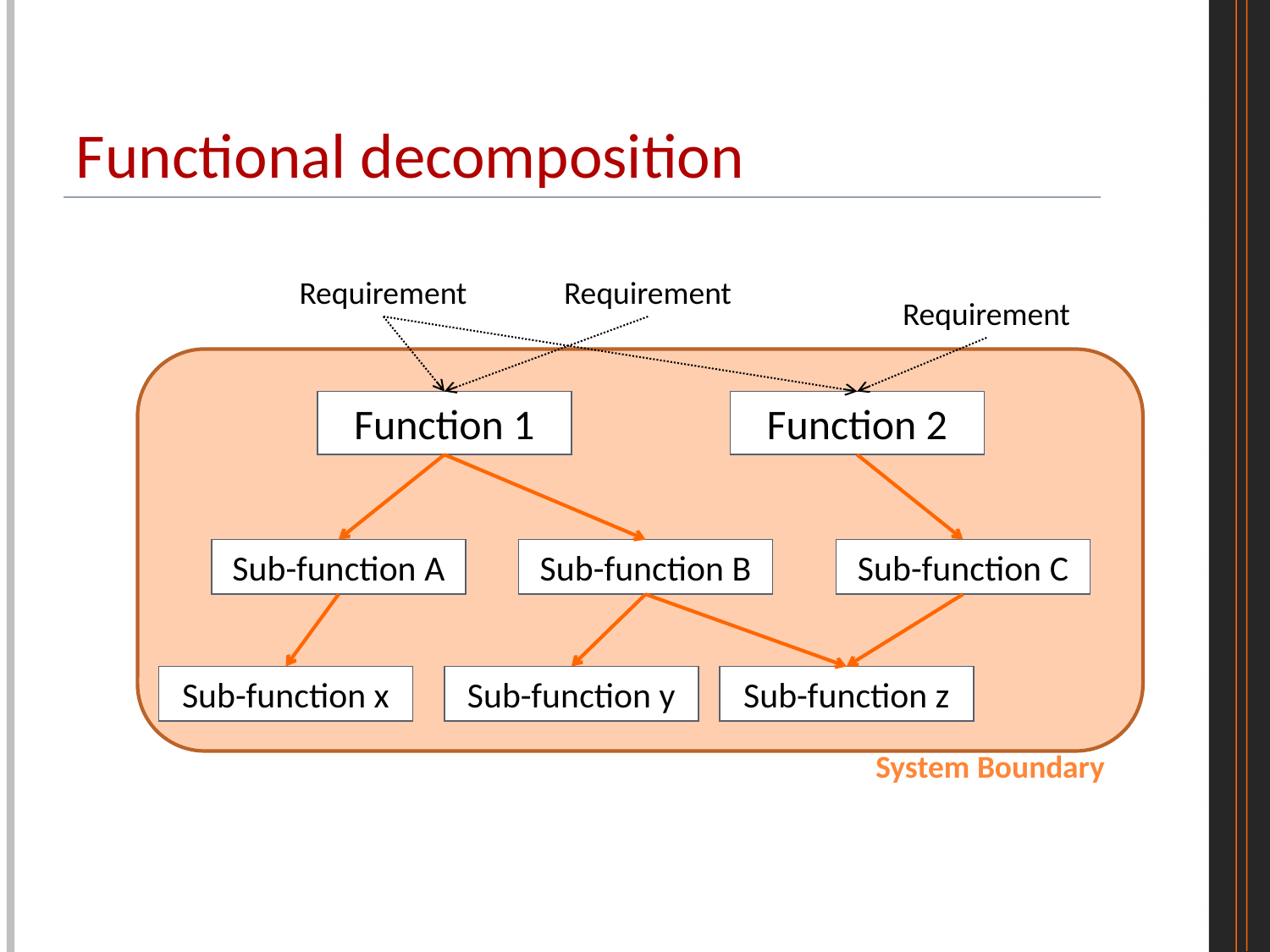

# Functional decomposition
Requirement
Requirement
Requirement

Function 1
Function 2
Sub-function A
Sub-function B
Sub-function C
Sub-function x
Sub-function y
Sub-function z
System Boundary